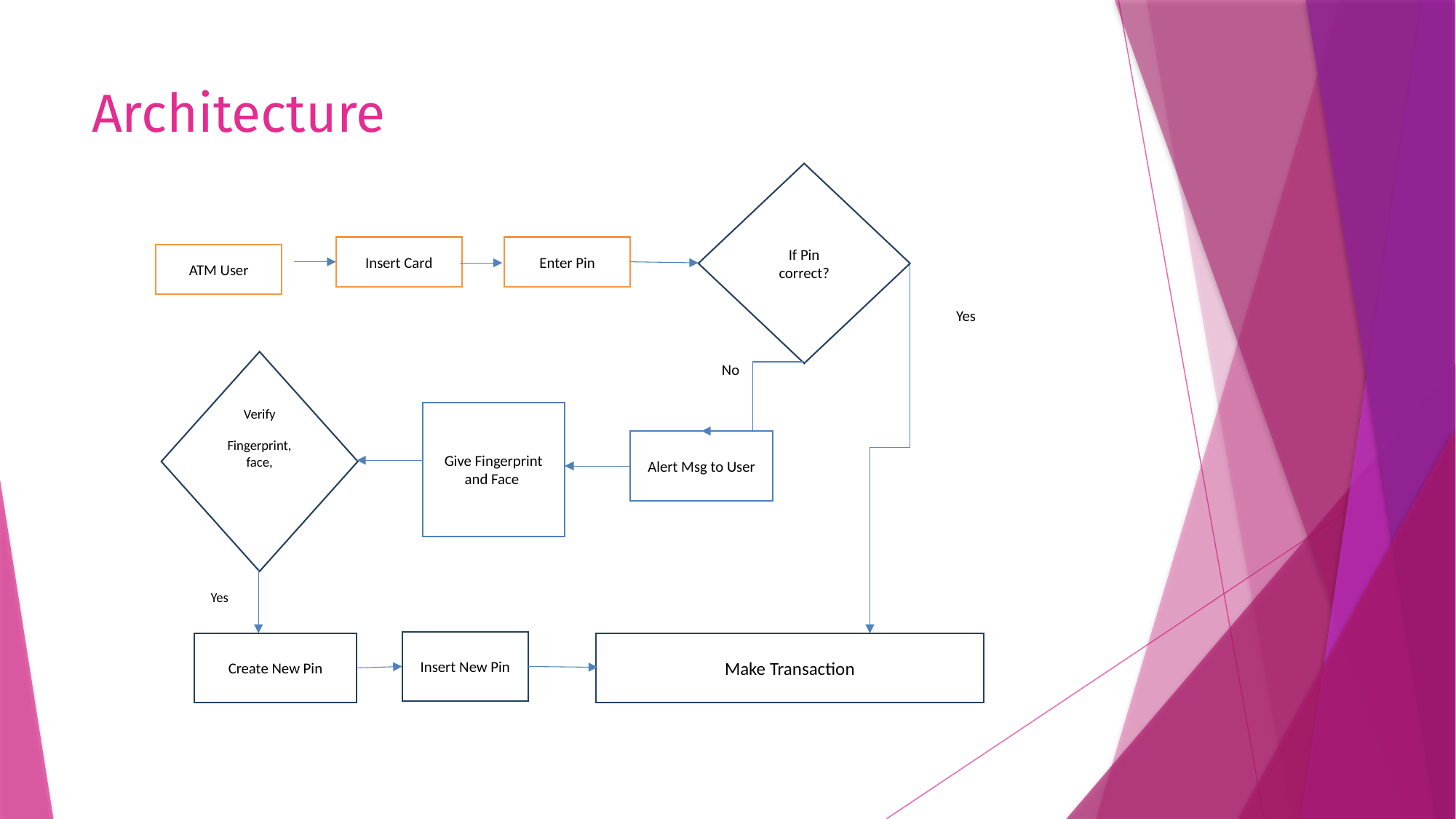

# Architecture
If Pin correct?
Insert Card
Enter Pin
ATM User
Yes
Verify
Fingerprint, face,

No
Give Fingerprint and Face
Alert Msg to User
Yes
Insert New Pin
Create New Pin
Make Transaction